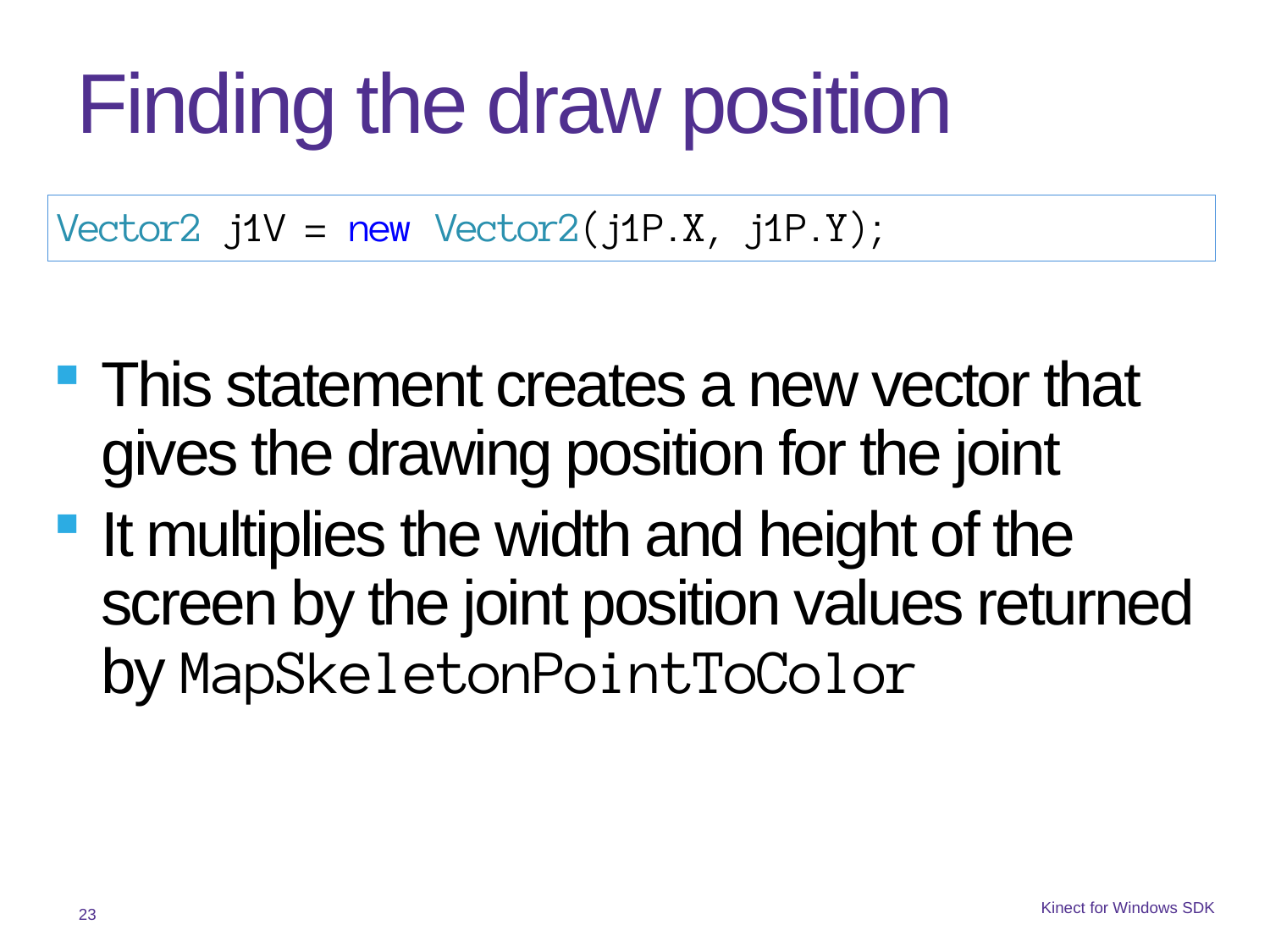

# Finding the draw position
Vector2 j1V = new Vector2(j1P.X, j1P.Y);
This statement creates a new vector that gives the drawing position for the joint
It multiplies the width and height of the screen by the joint position values returned by MapSkeletonPointToColor
23